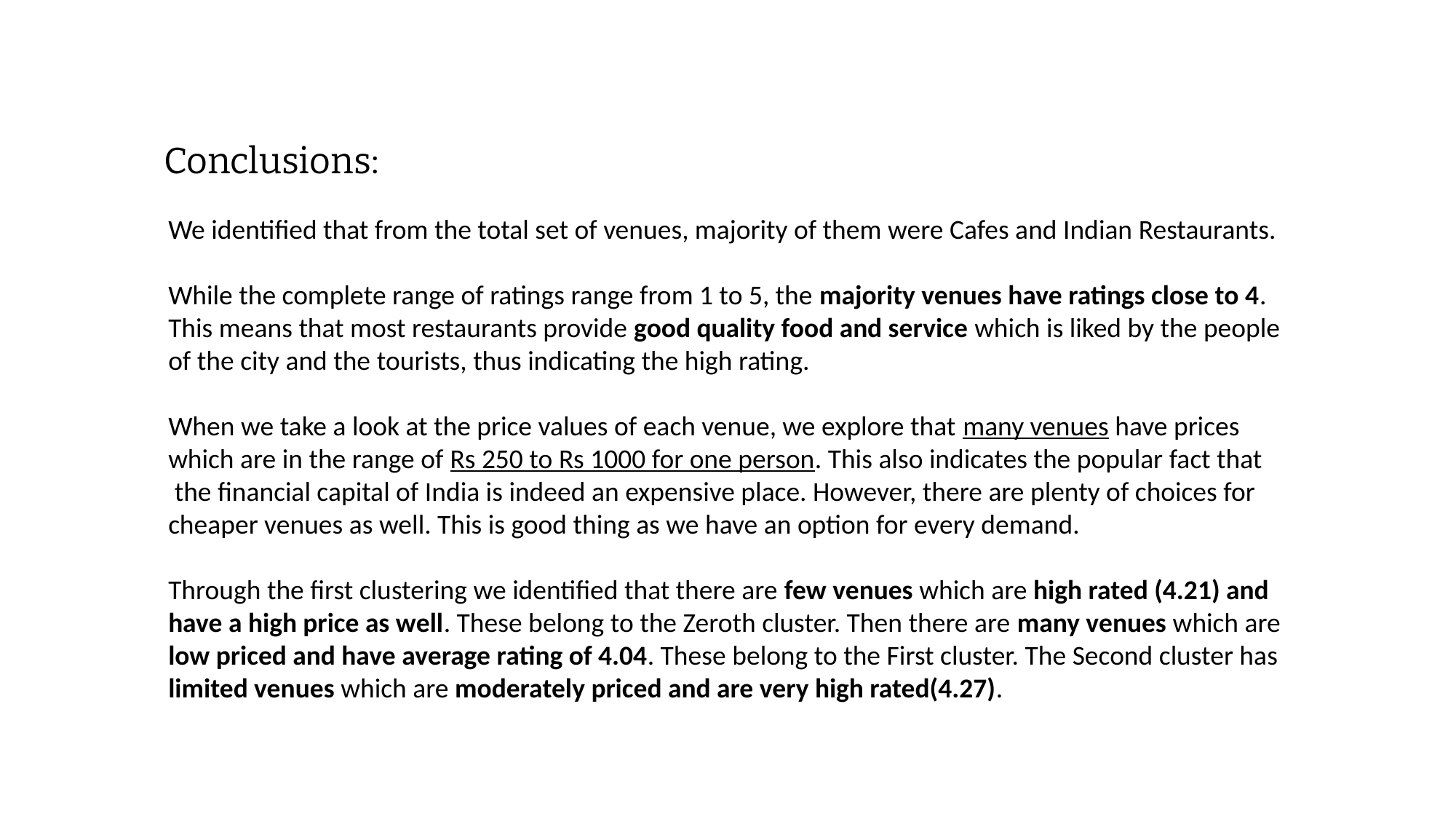

Conclusions:
We identified that from the total set of venues, majority of them were Cafes and Indian Restaurants.

While the complete range of ratings range from 1 to 5, the majority venues have ratings close to 4.
This means that most restaurants provide good quality food and service which is liked by the people
of the city and the tourists, thus indicating the high rating.

When we take a look at the price values of each venue, we explore that many venues have prices
which are in the range of Rs 250 to Rs 1000 for one person. This also indicates the popular fact that
 the financial capital of India is indeed an expensive place. However, there are plenty of choices for
cheaper venues as well. This is good thing as we have an option for every demand.

Through the first clustering we identified that there are few venues which are high rated (4.21) and
have a high price as well. These belong to the Zeroth cluster. Then there are many venues which are
low priced and have average rating of 4.04. These belong to the First cluster. The Second cluster has
limited venues which are moderately priced and are very high rated(4.27).